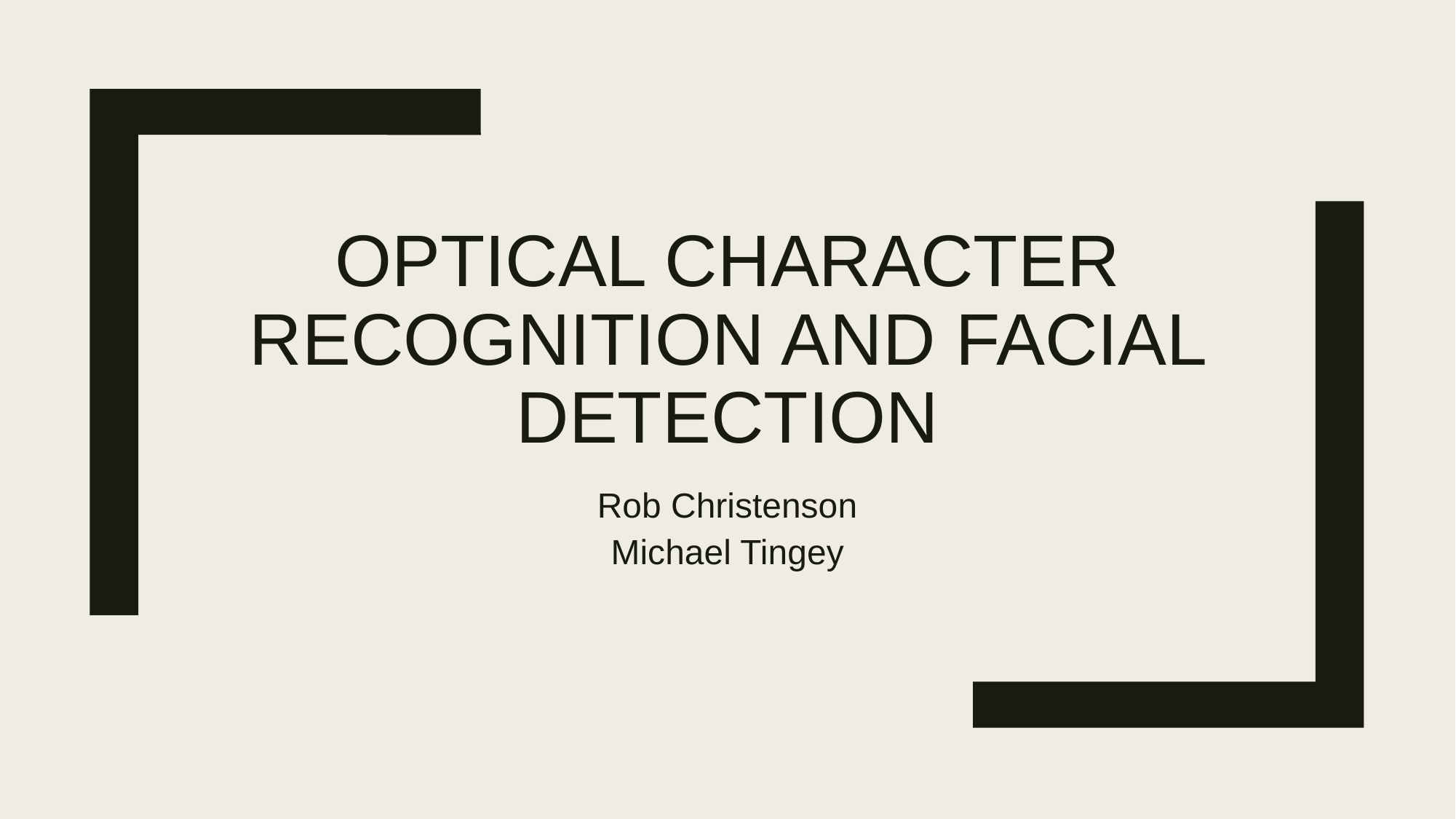

# Optical Character Recognition and Facial detection
Rob Christenson
Michael Tingey